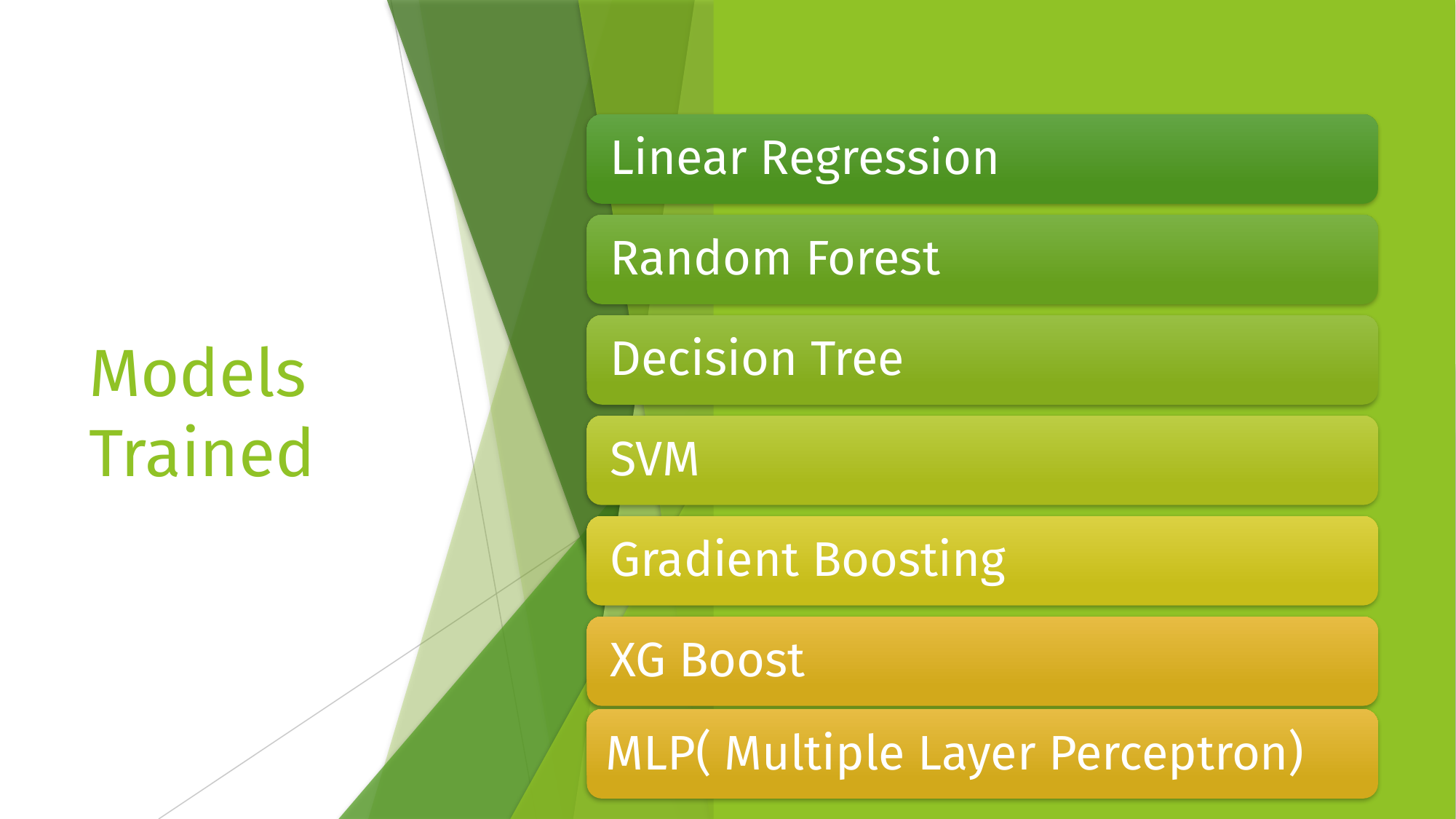

Linear Regression
Random Forest
Decision Tree
SVM
Gradient Boosting
XG Boost
# Models Trained

MLP( Multiple Layer Perceptron)